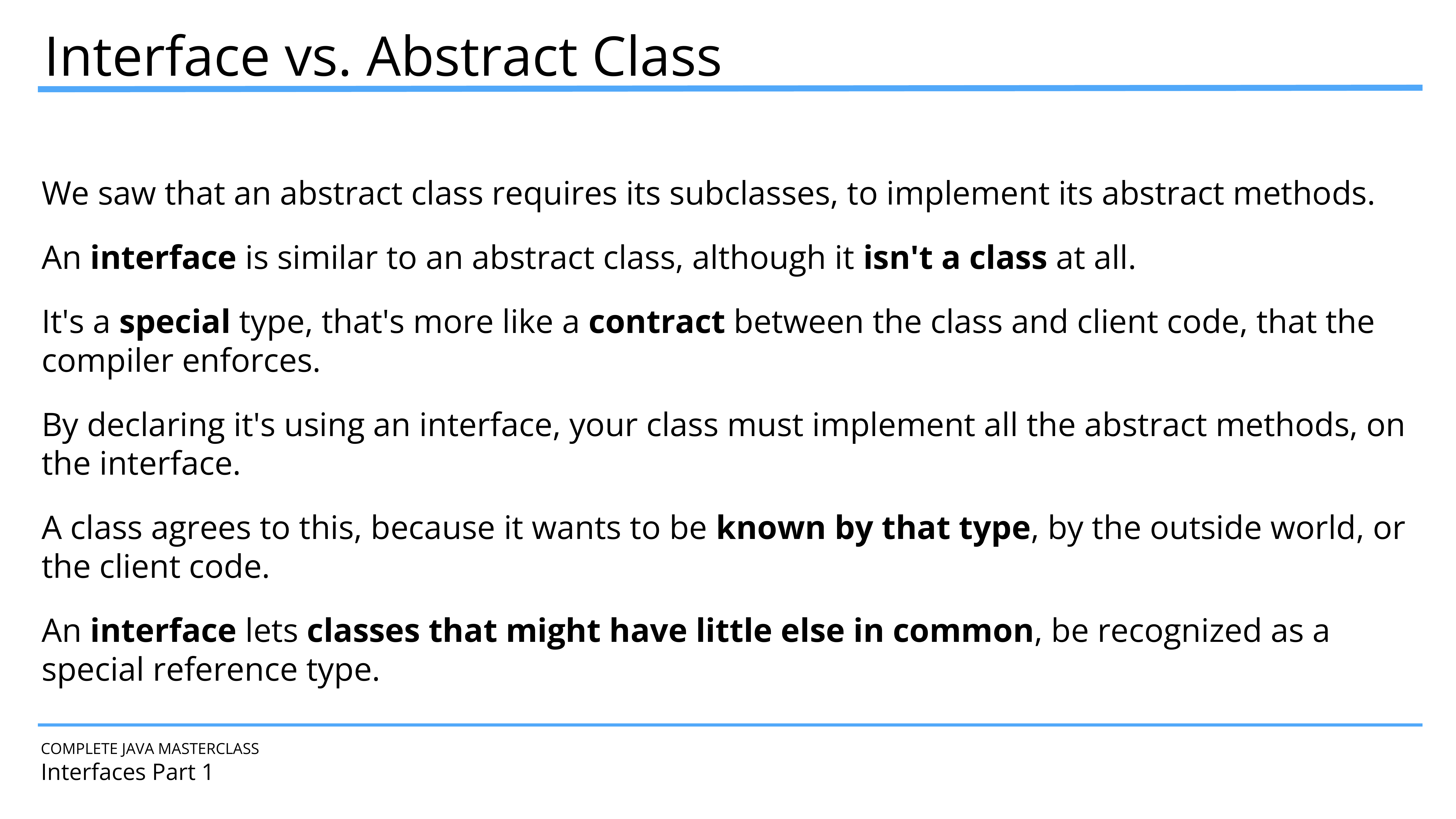

Interface vs. Abstract Class

We saw that an abstract class requires its subclasses, to implement its abstract methods.
An interface is similar to an abstract class, although it isn't a class at all.
It's a special type, that's more like a contract between the class and client code, that the compiler enforces.
By declaring it's using an interface, your class must implement all the abstract methods, on the interface.
A class agrees to this, because it wants to be known by that type, by the outside world, or the client code.
An interface lets classes that might have little else in common, be recognized as a special reference type.

COMPLETE JAVA MASTERCLASS
Interfaces Part 1